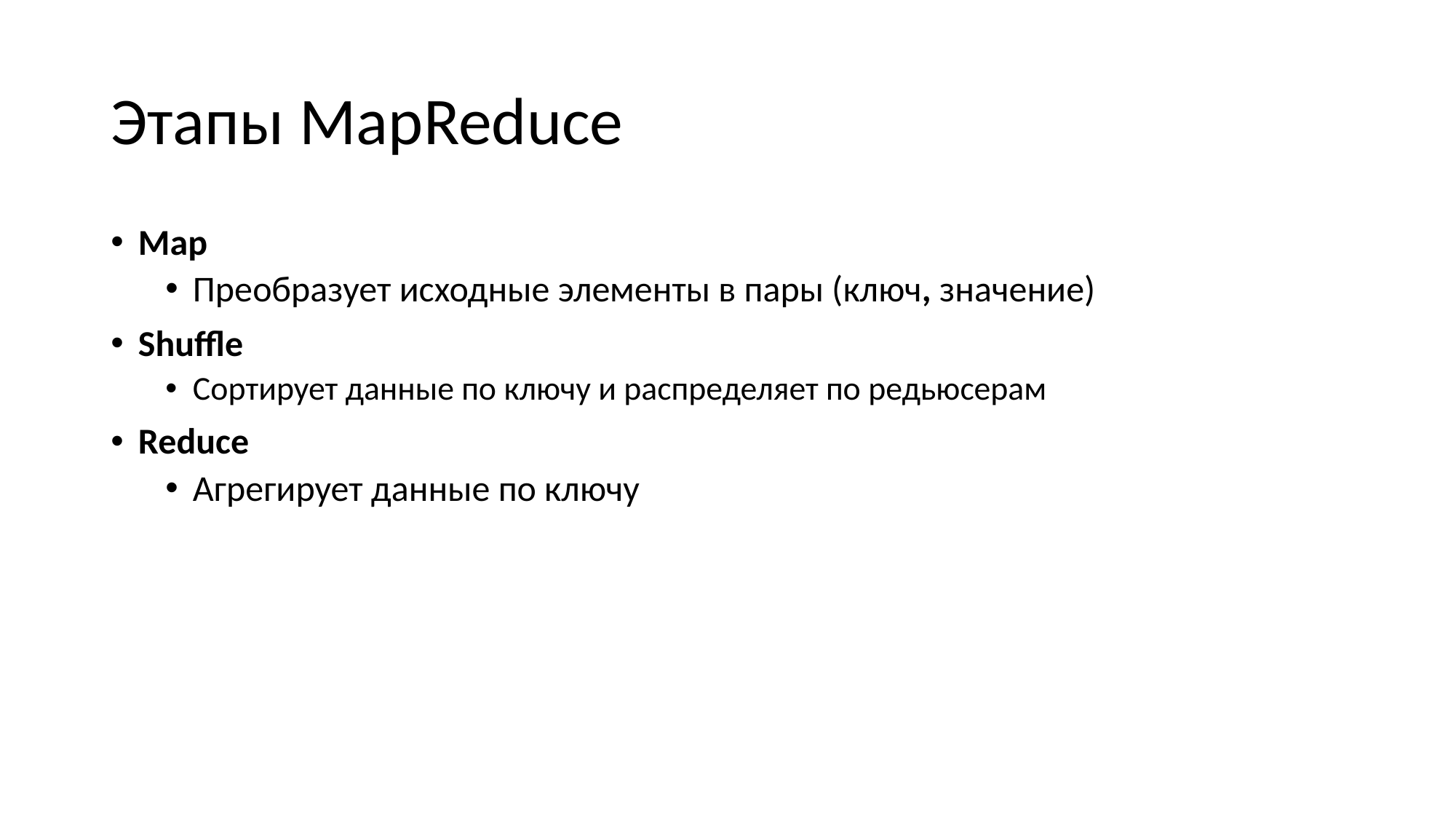

# Этапы MapReduce
Map
Преобразует исходные элементы в пары (ключ, значение)
Shuffle
Сортирует данные по ключу и распределяет по редьюсерам
Reduce
Агрегирует данные по ключу